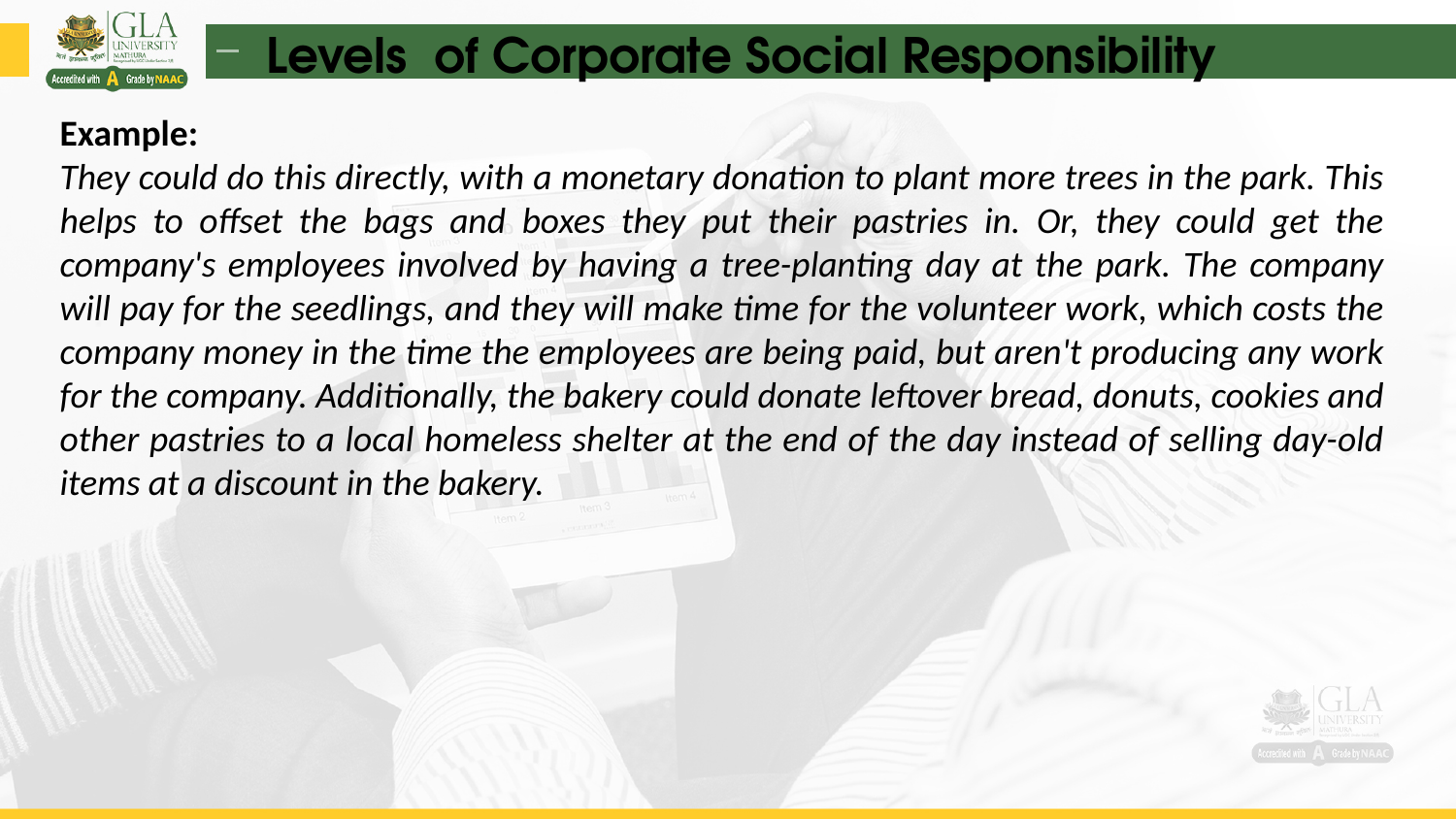

Levels  of Corporate Social Responsibility
Example:
They could do this directly, with a monetary donation to plant more trees in the park. This helps to offset the bags and boxes they put their pastries in. Or, they could get the company's employees involved by having a tree-planting day at the park. The company will pay for the seedlings, and they will make time for the volunteer work, which costs the company money in the time the employees are being paid, but aren't producing any work for the company. Additionally, the bakery could donate leftover bread, donuts, cookies and other pastries to a local homeless shelter at the end of the day instead of selling day-old items at a discount in the bakery.